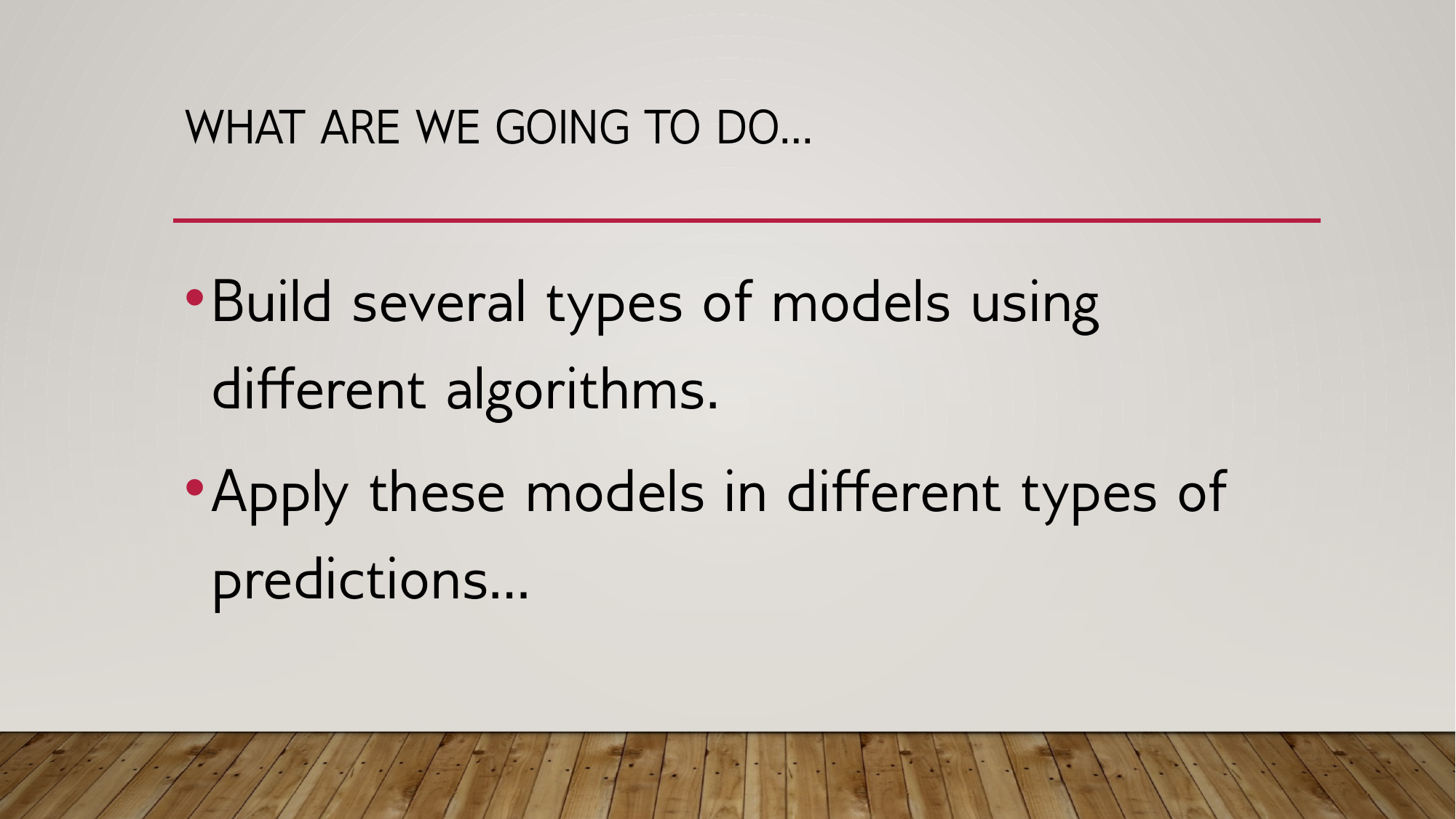

# What are We going to do…
Build several types of models using different algorithms.
Apply these models in different types of predictions…